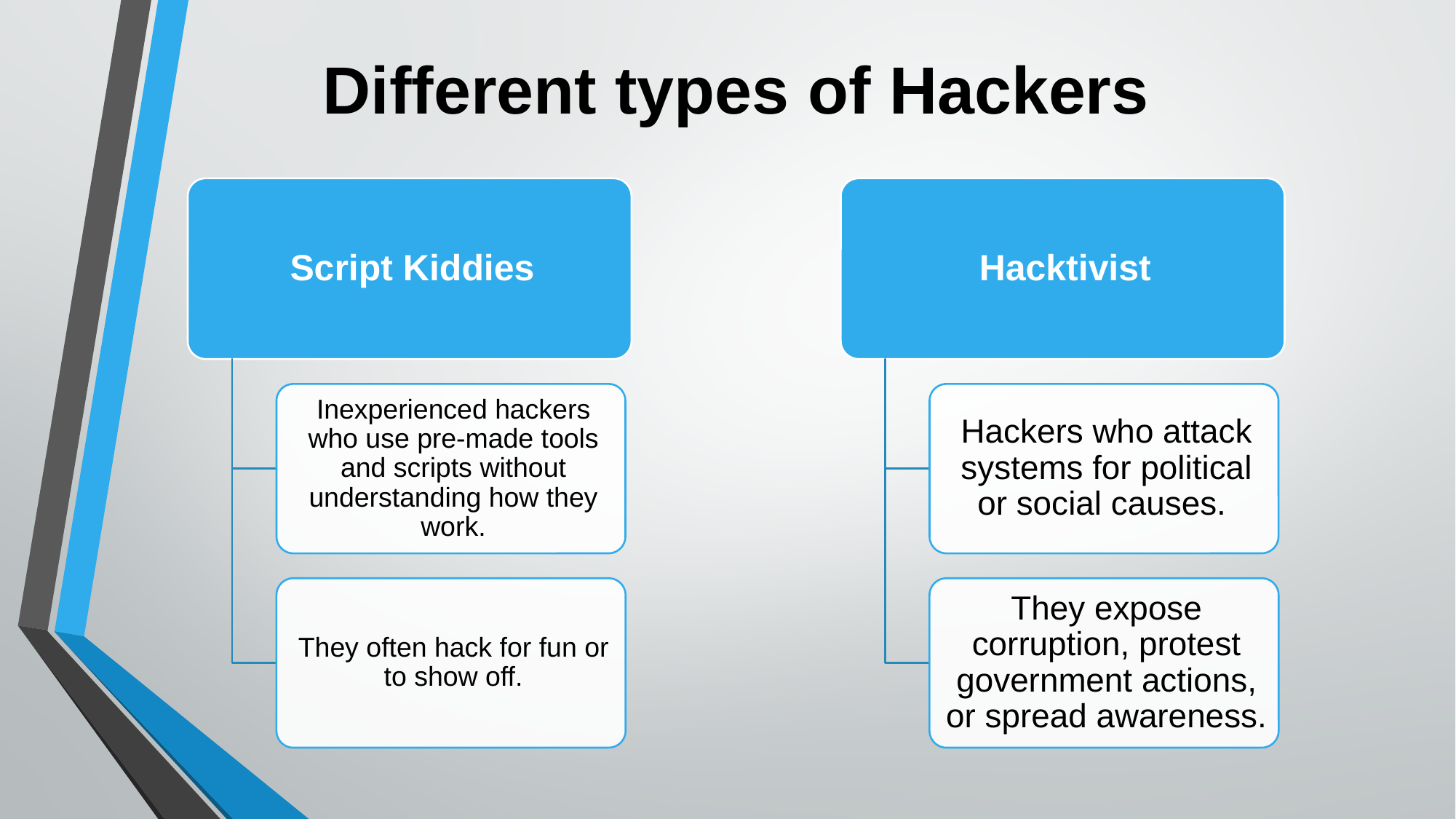

Different types of Hackers
Script Kiddies
Inexperienced hackers who use pre-made tools and scripts without understanding how they work.
They often hack for fun or to show off.
Hacktivist
Hackers who attack systems for political or social causes.
They expose corruption, protest government actions, or spread awareness.